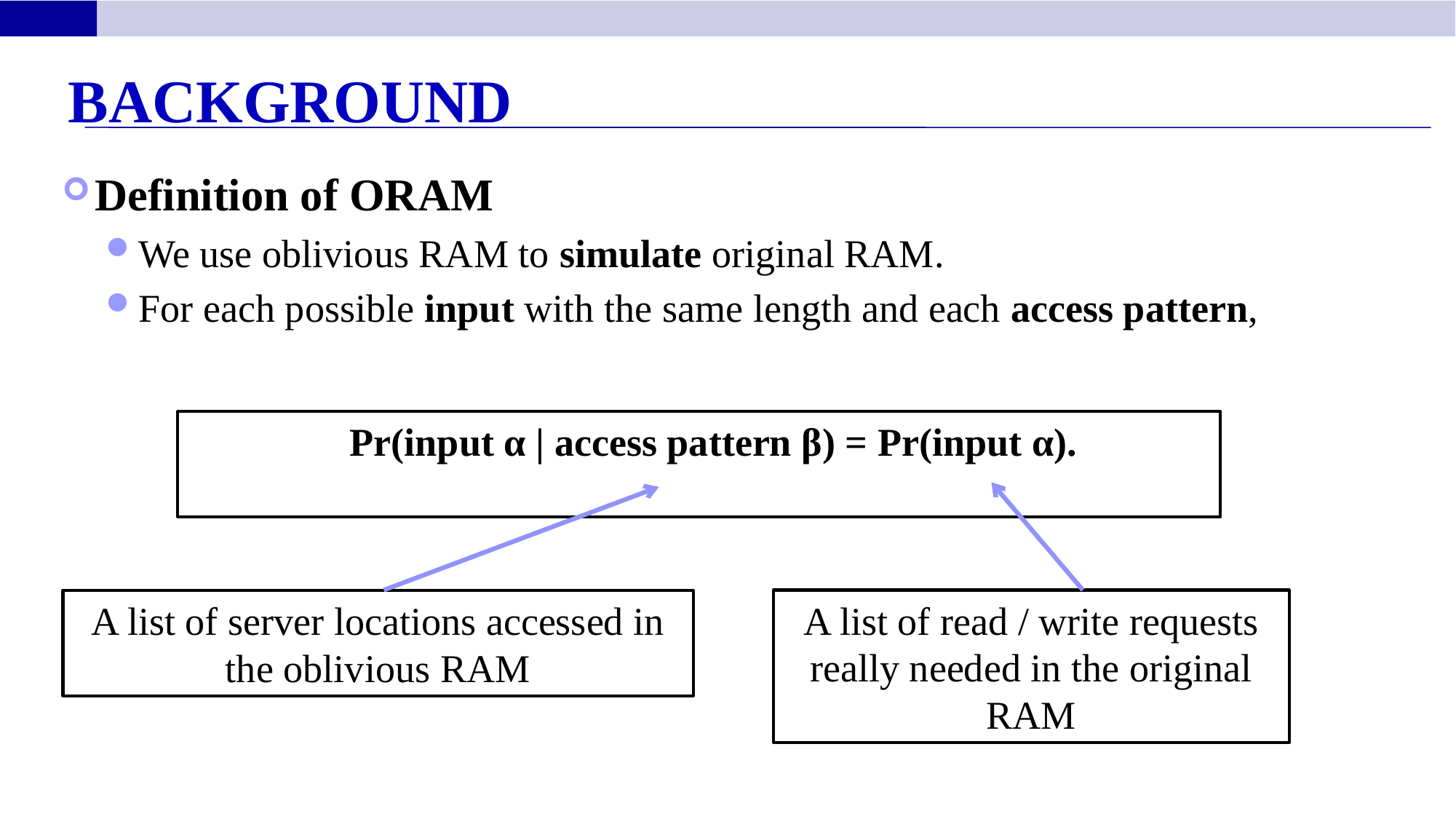

Background
Definition of ORAM
We use oblivious RAM to simulate original RAM.
For each possible input with the same length and each access pattern,

   Pr(input α | access pattern β) = Pr(input α).

A list of read / write requests really needed in the original RAM
A list of server locations accessed in the oblivious RAM